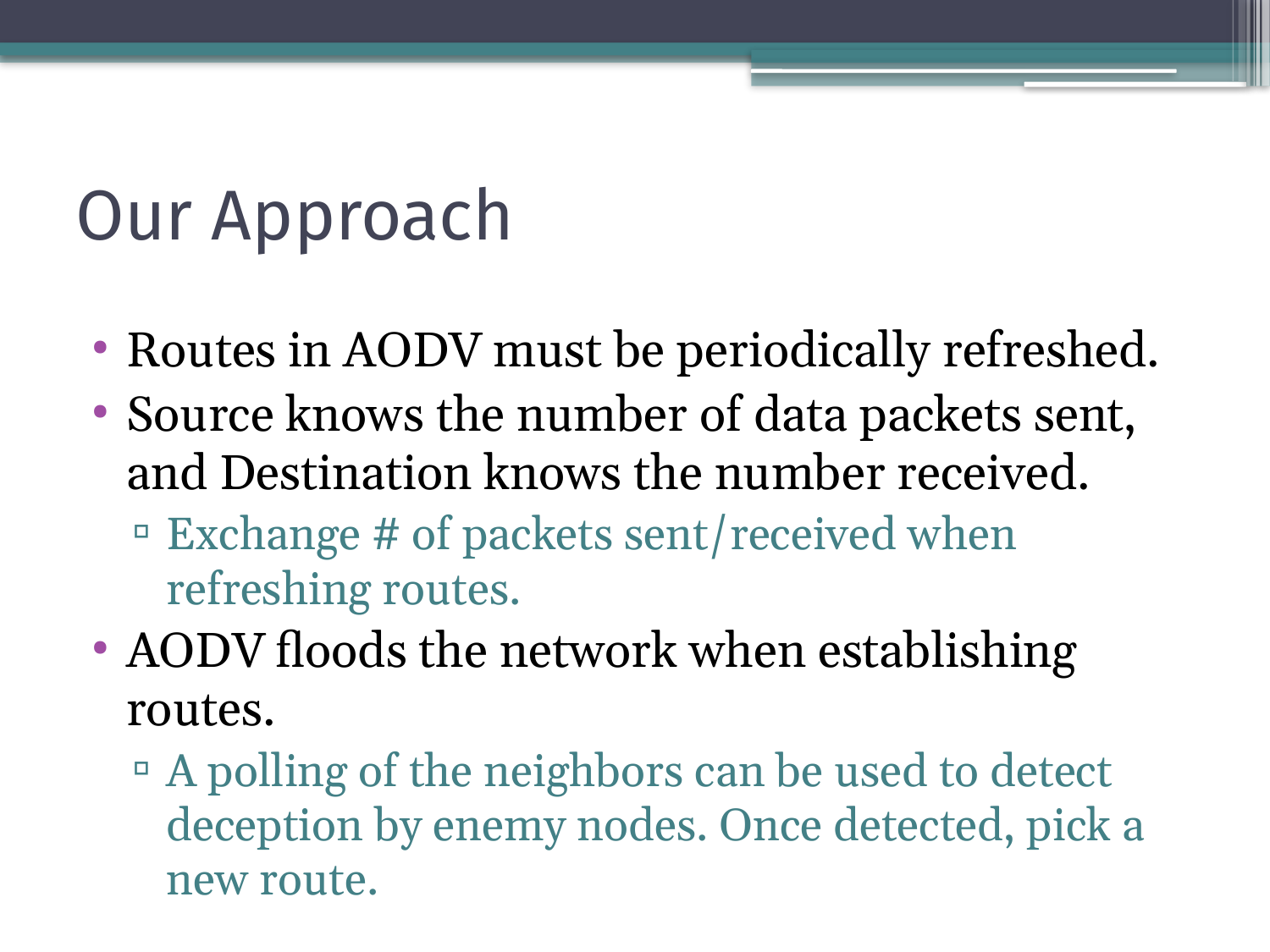

# Our Approach
Routes in AODV must be periodically refreshed.
Source knows the number of data packets sent, and Destination knows the number received.
Exchange # of packets sent/received when refreshing routes.
AODV floods the network when establishing routes.
A polling of the neighbors can be used to detect deception by enemy nodes. Once detected, pick a new route.